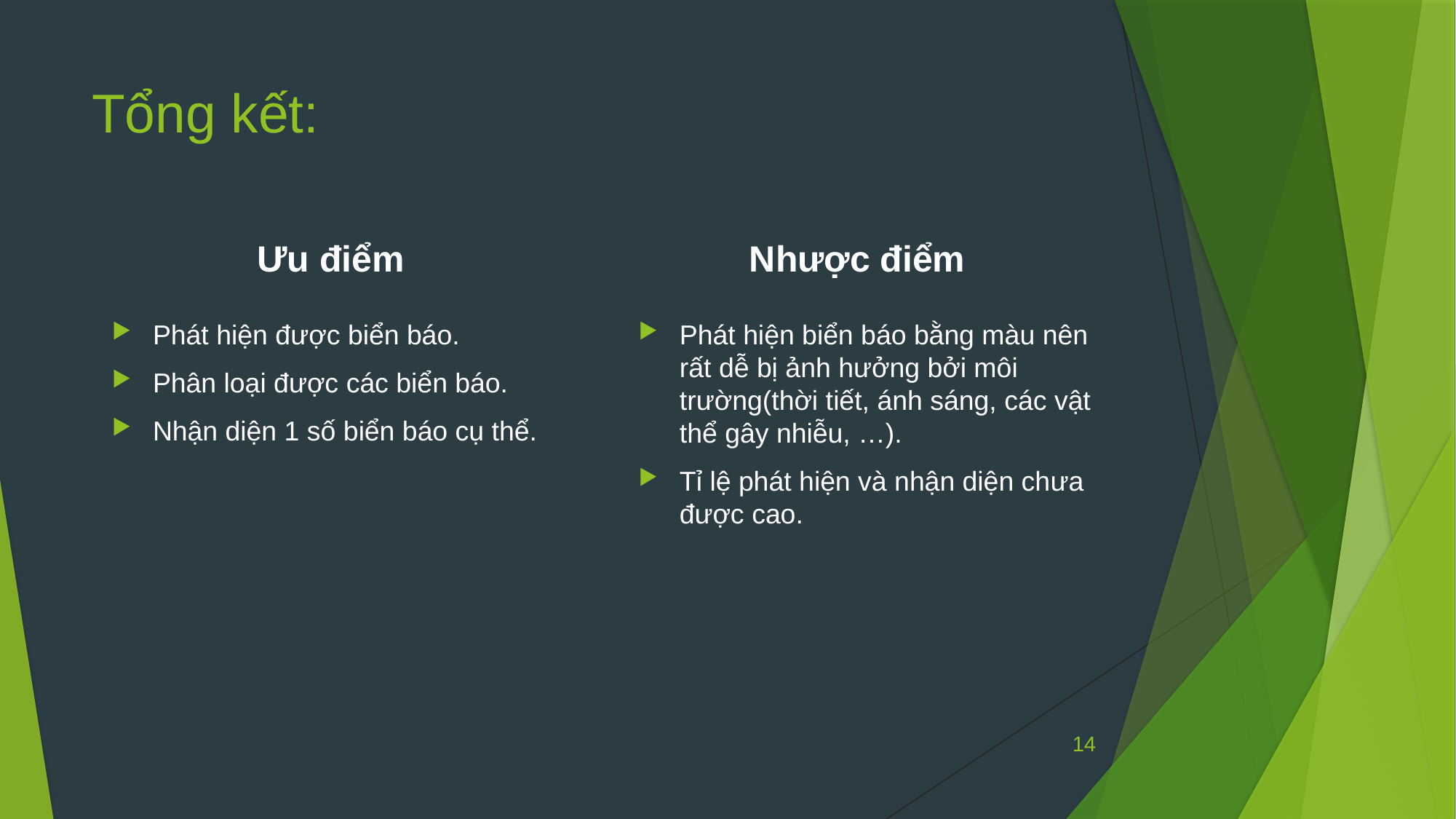

# Tổng kết:
Ưu điểm
Nhược điểm
Phát hiện được biển báo.
Phân loại được các biển báo.
Nhận diện 1 số biển báo cụ thể.

Phát hiện biển báo bằng màu nên rất dễ bị ảnh hưởng bởi môi trường(thời tiết, ánh sáng, các vật thể gây nhiễu, …).
Tỉ lệ phát hiện và nhận diện chưa được cao.
14